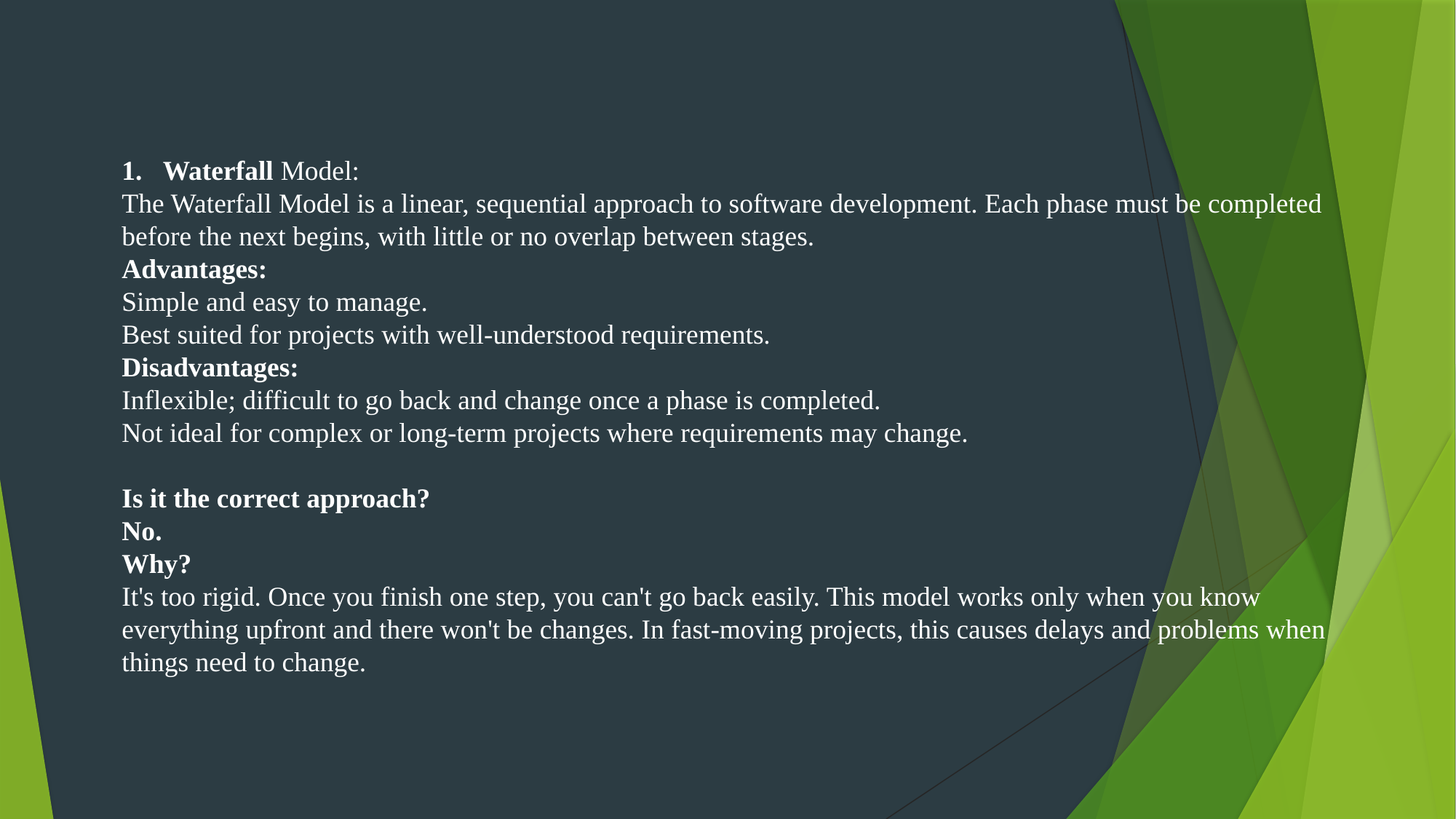

Waterfall Model:
The Waterfall Model is a linear, sequential approach to software development. Each phase must be completed before the next begins, with little or no overlap between stages.
Advantages:
Simple and easy to manage.
Best suited for projects with well-understood requirements.
Disadvantages:
Inflexible; difficult to go back and change once a phase is completed.
Not ideal for complex or long-term projects where requirements may change.

Is it the correct approach?
No.
Why?
It's too rigid. Once you finish one step, you can't go back easily. This model works only when you know everything upfront and there won't be changes. In fast-moving projects, this causes delays and problems when things need to change.